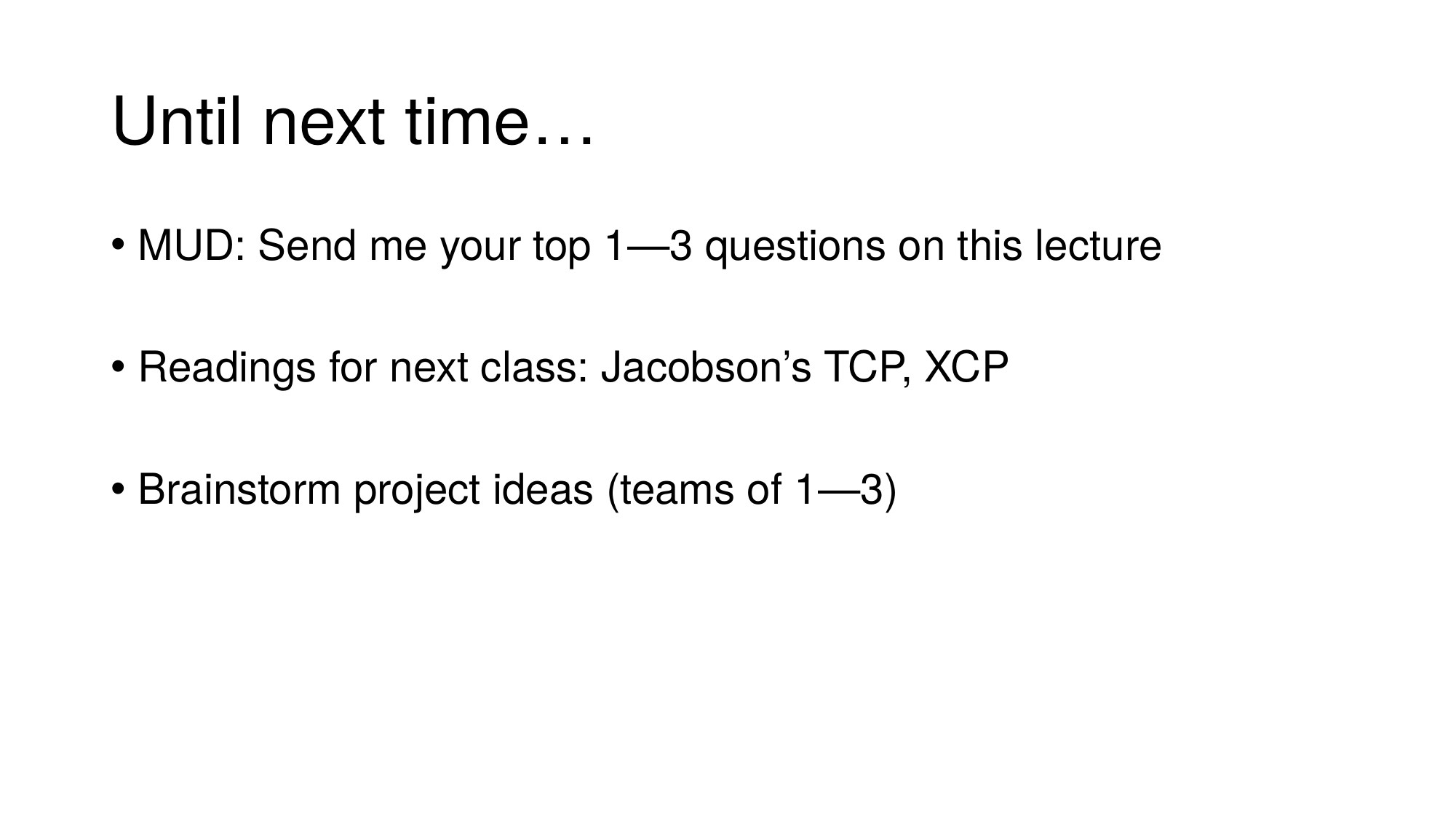

# Until next time…
MUD: Send me your top 1—3 questions on this lecture

Readings for next class: Jacobson’s TCP, XCP

Brainstorm project ideas (teams of 1—3)